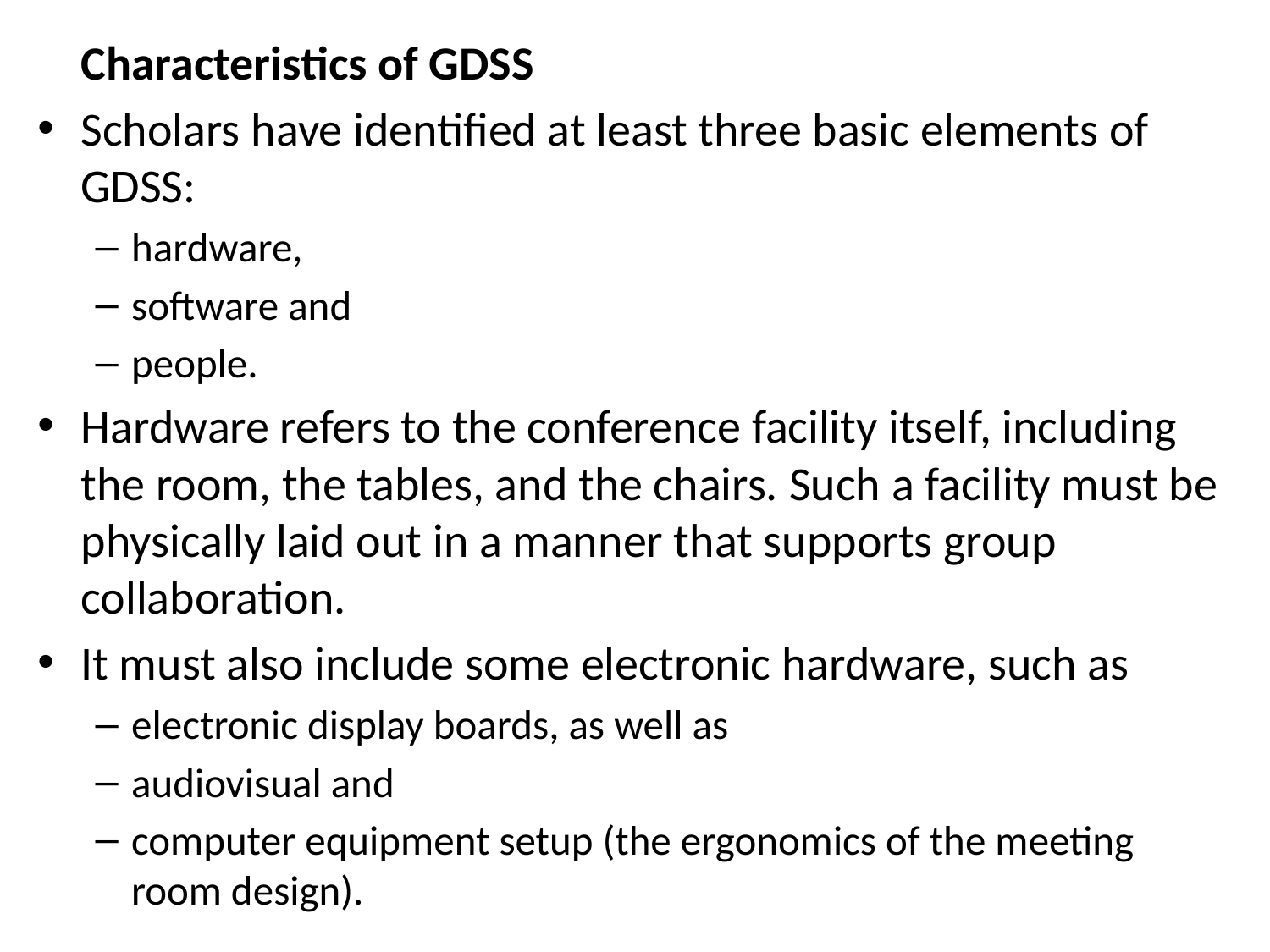

Characteristics of GDSS
Scholars have identified at least three basic elements of GDSS:
hardware,
software and
people.
Hardware refers to the conference facility itself, including the room, the tables, and the chairs. Such a facility must be physically laid out in a manner that supports group collaboration.
It must also include some electronic hardware, such as
electronic display boards, as well as
audiovisual and
computer equipment setup (the ergonomics of the meeting room design).